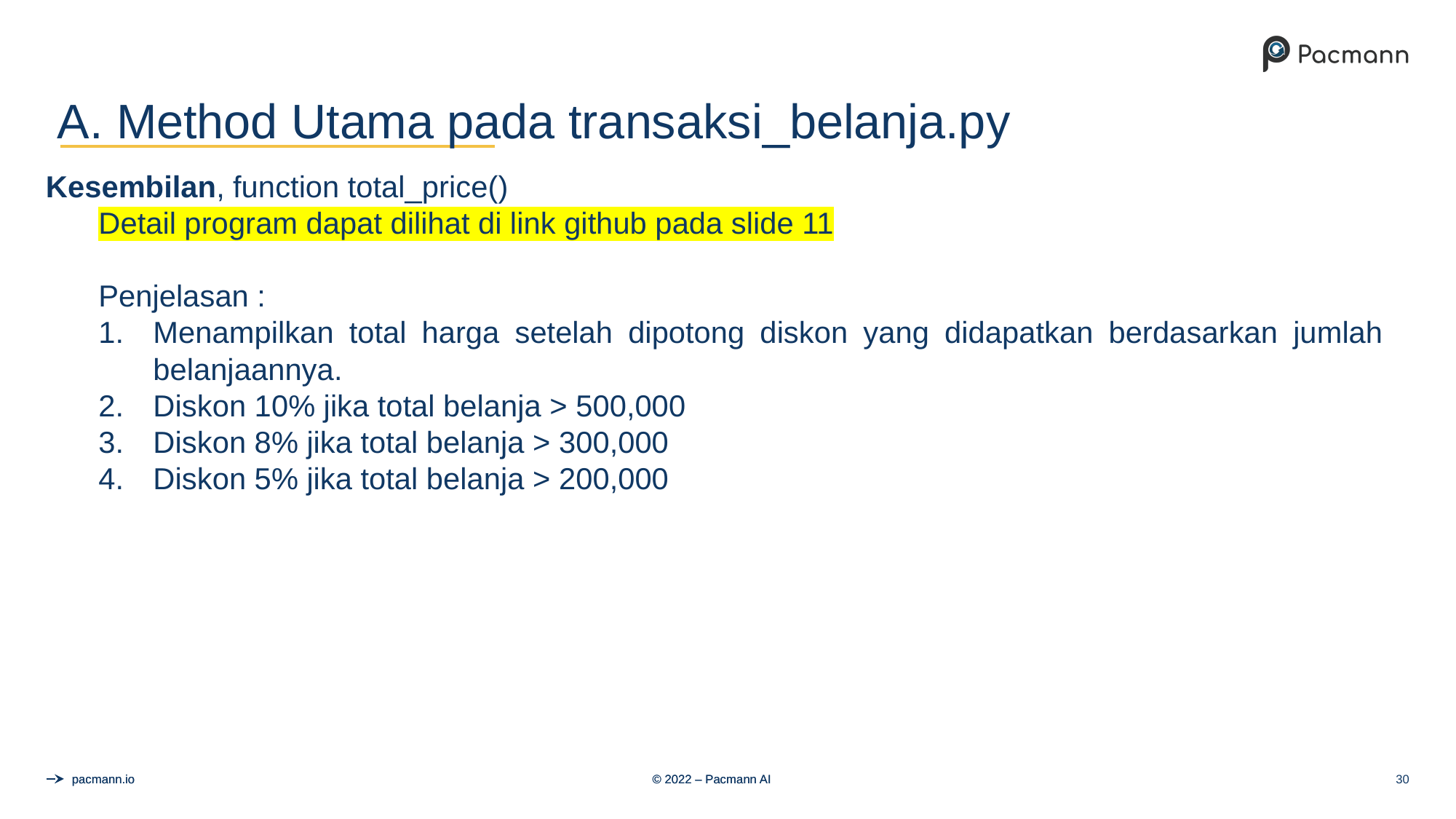

# A. Method Utama pada transaksi_belanja.py
Kesembilan, function total_price()
Detail program dapat dilihat di link github pada slide 11

Penjelasan :
Menampilkan total harga setelah dipotong diskon yang didapatkan berdasarkan jumlah belanjaannya.
Diskon 10% jika total belanja > 500,000
Diskon 8% jika total belanja > 300,000
Diskon 5% jika total belanja > 200,000